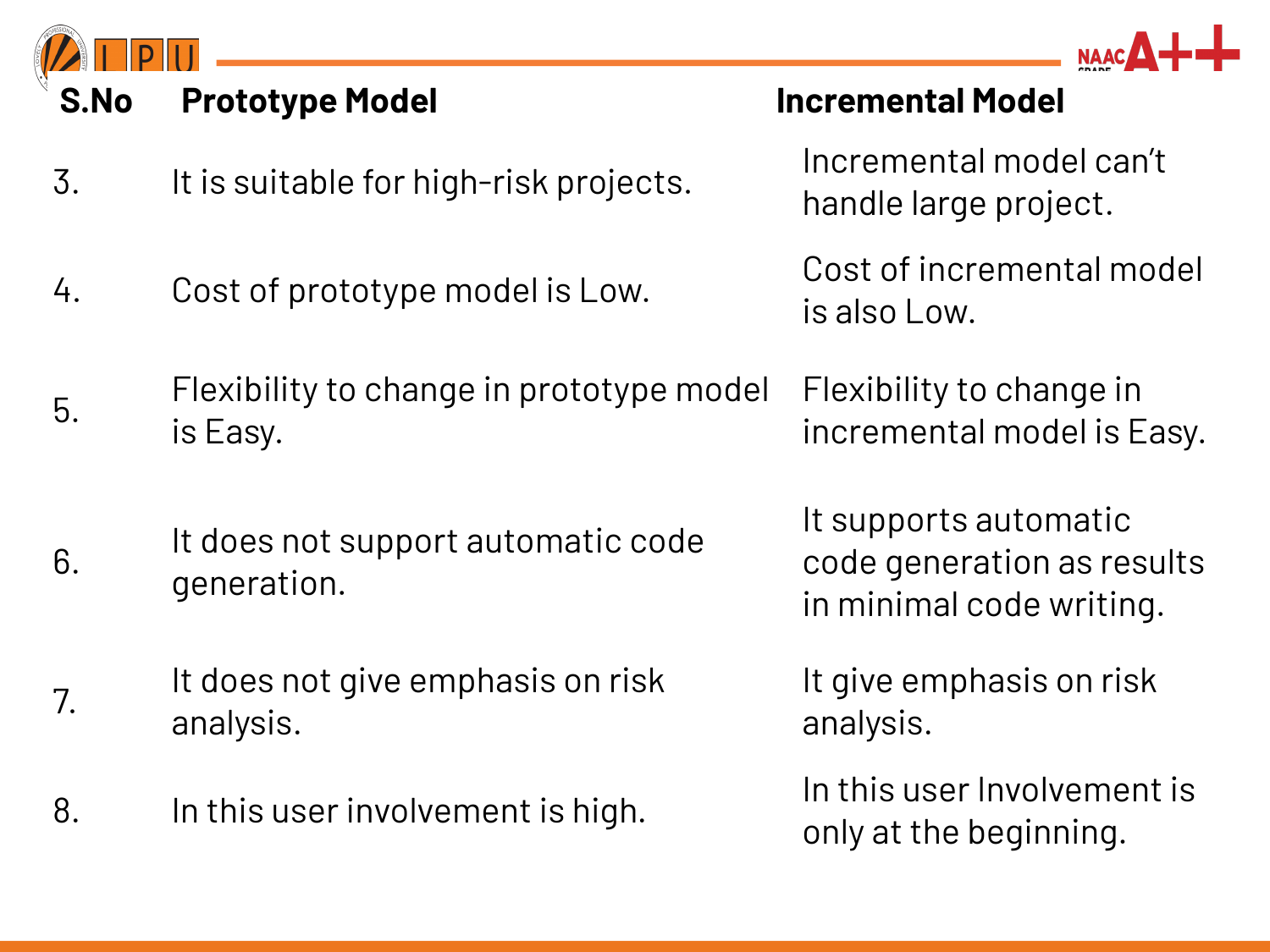

| S.No | Prototype Model | Incremental Model |
| --- | --- | --- |
| 3. | It is suitable for high-risk projects. | Incremental model can’t handle large project. |
| --- | --- | --- |
| 4. | Cost of prototype model is Low. | Cost of incremental model is also Low. |
| 5. | Flexibility to change in prototype model is Easy. | Flexibility to change in incremental model is Easy. |
| 6. | It does not support automatic code generation. | It supports automatic code generation as results in minimal code writing. |
| 7. | It does not give emphasis on risk analysis. | It give emphasis on risk analysis. |
| 8. | In this user involvement is high. | In this user Involvement is only at the beginning. |